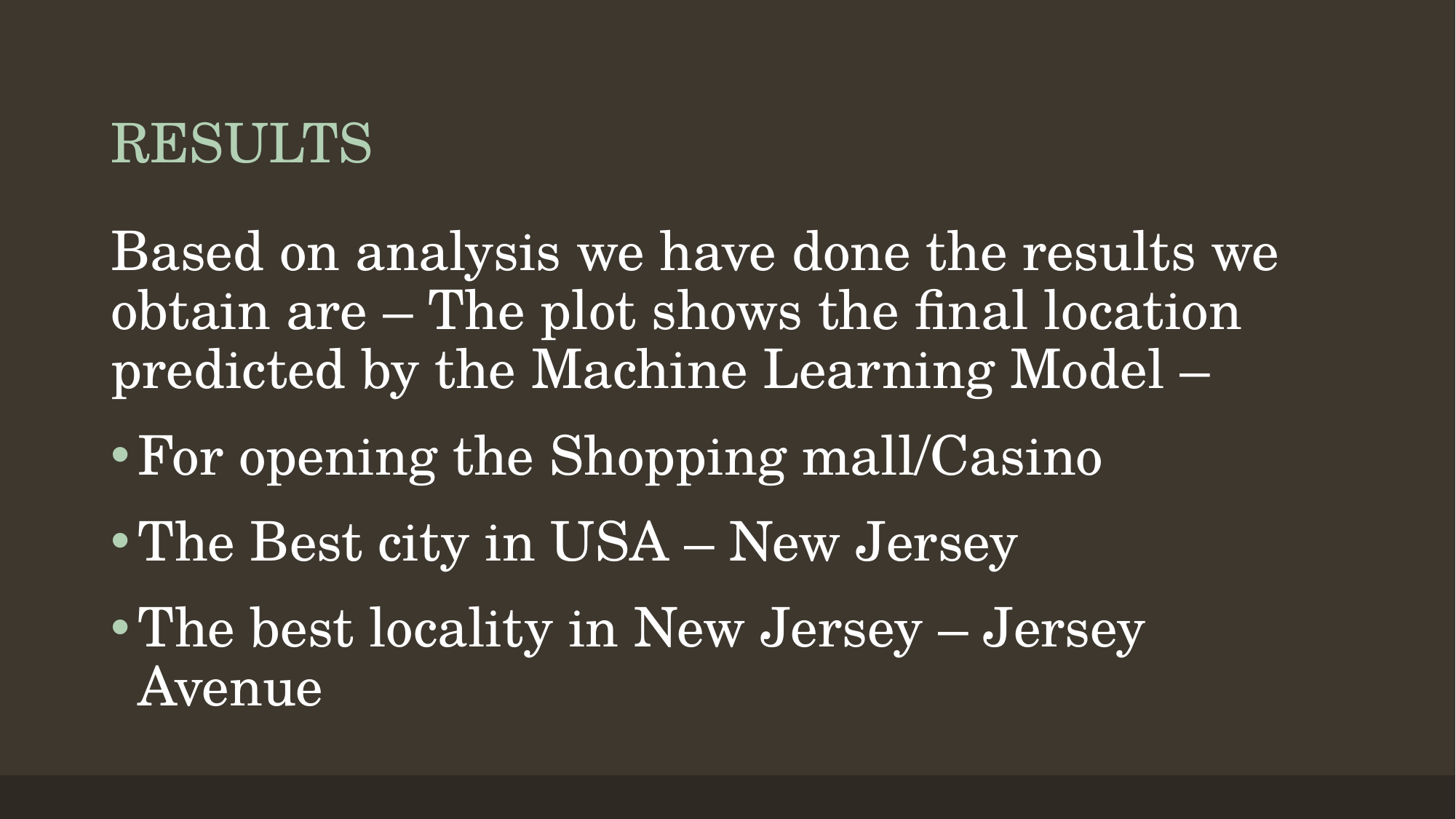

# RESULTS
Based on analysis we have done the results we obtain are – The plot shows the final location predicted by the Machine Learning Model –
For opening the Shopping mall/Casino
The Best city in USA – New Jersey
The best locality in New Jersey – Jersey Avenue